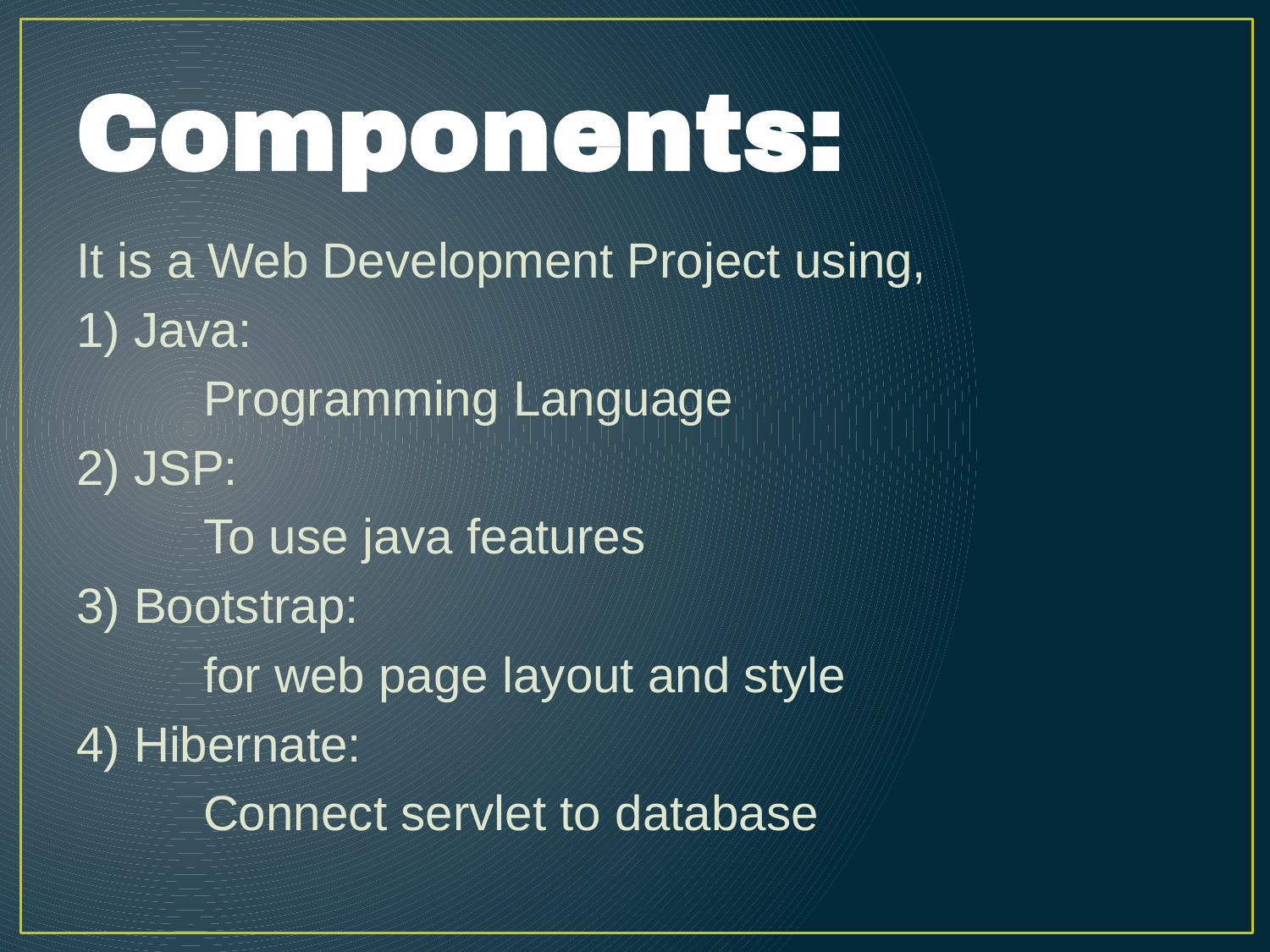

# Components:
It is a Web Development Project using,
1) Java:
	Programming Language
2) JSP:
	To use java features
3) Bootstrap:
	for web page layout and style
4) Hibernate:
	Connect servlet to database